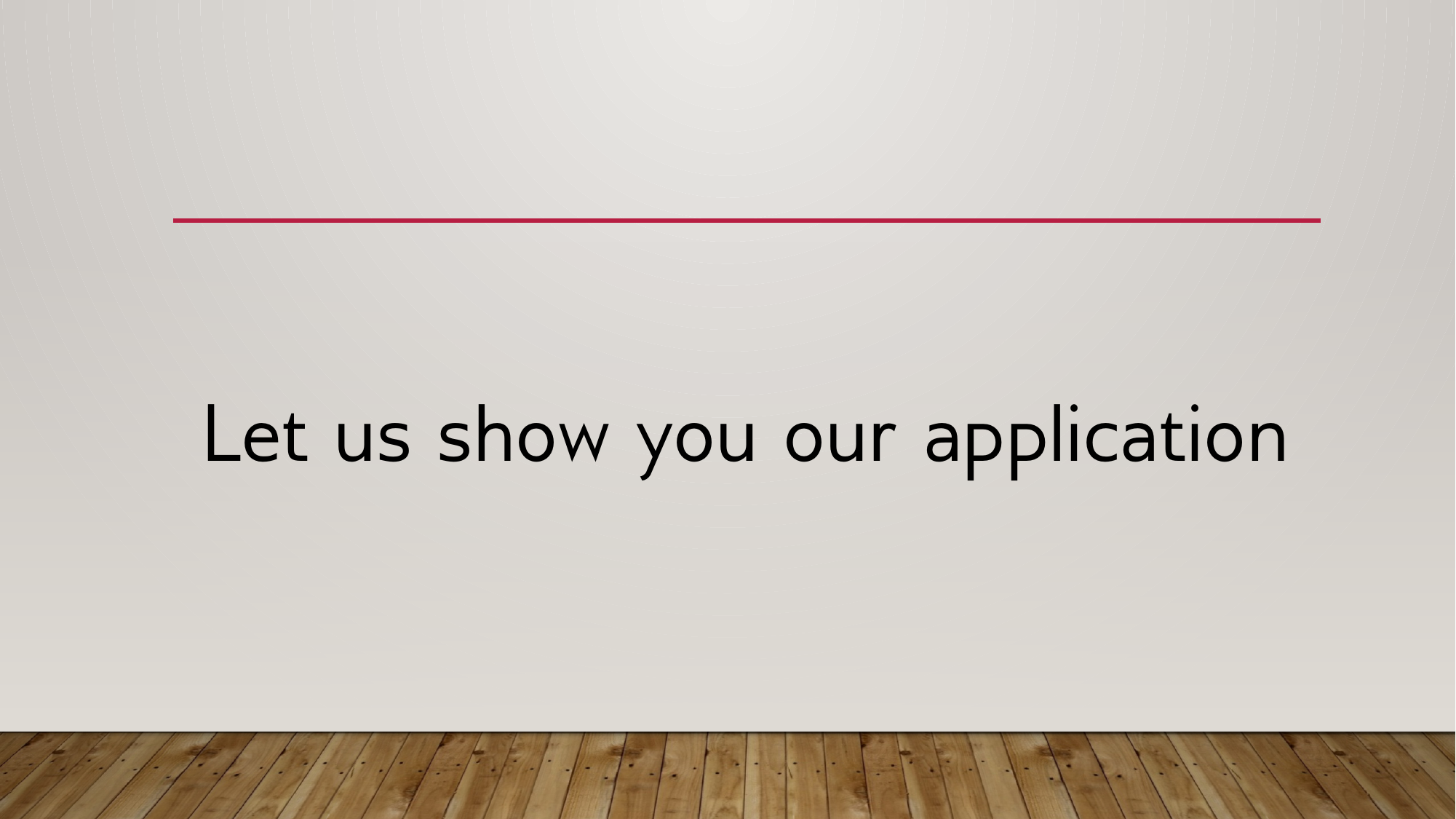

#

Let us show you our application